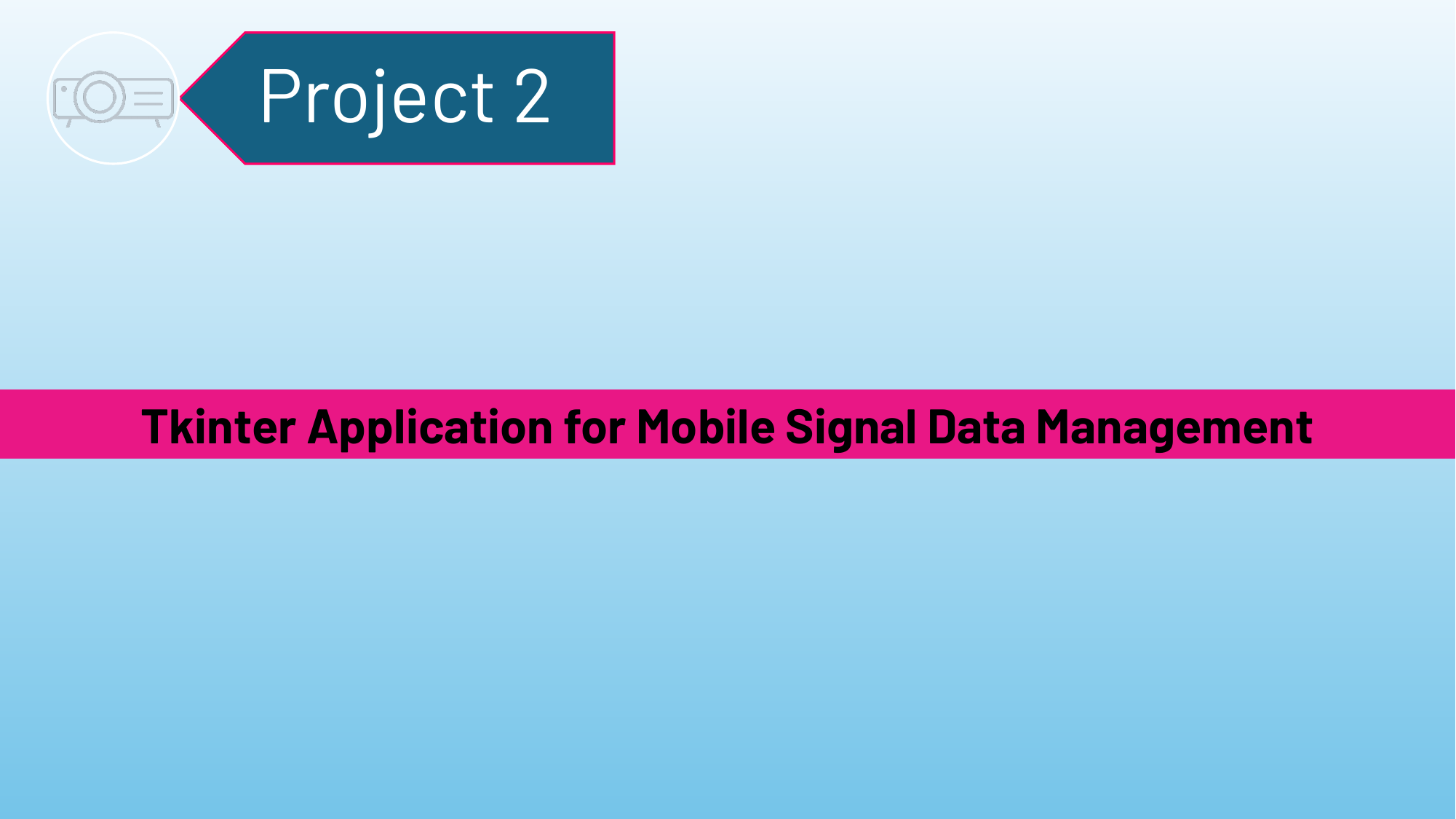

Project 2
Tkinter Application for Mobile Signal Data Management